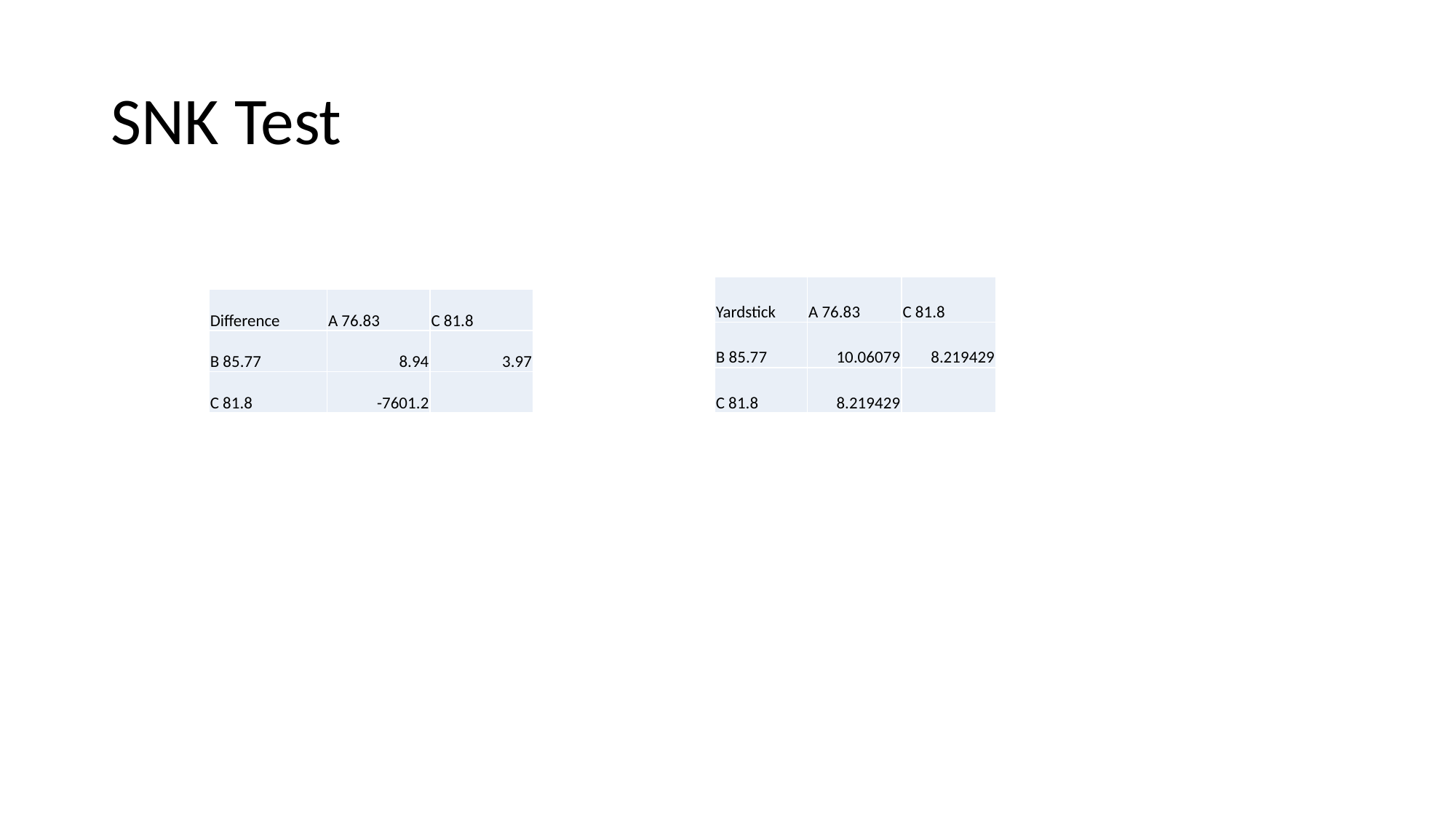

# SNK Test
| Yardstick | A 76.83 | C 81.8 |
| --- | --- | --- |
| B 85.77 | 10.06079 | 8.219429 |
| C 81.8 | 8.219429 |  |
| Difference | A 76.83 | C 81.8 |
| --- | --- | --- |
| B 85.77 | 8.94 | 3.97 |
| C 81.8 | -7601.2 |  |